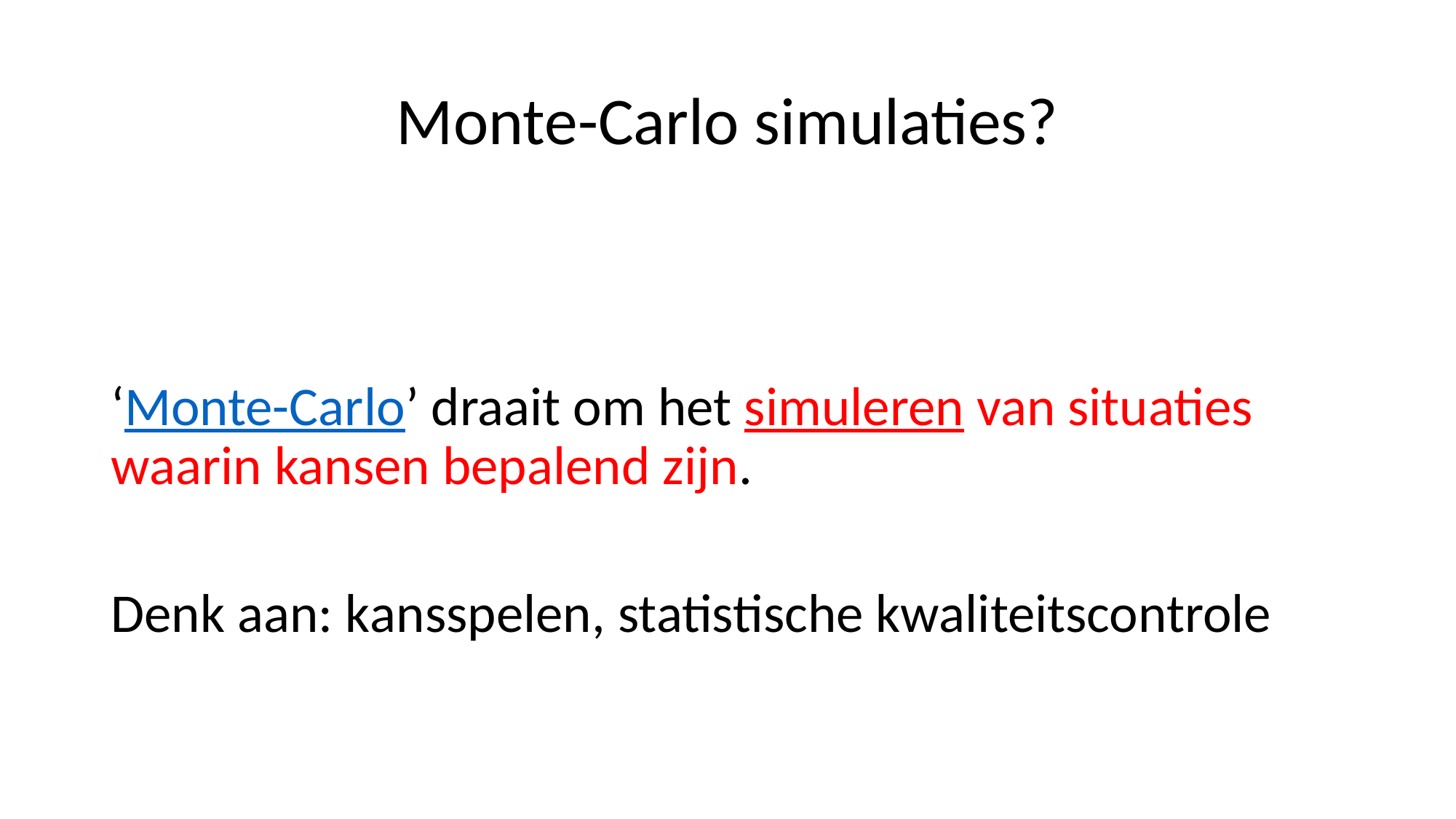

# Monte-Carlo simulaties?

‘Monte-Carlo’ draait om het simuleren van situaties
waarin kansen bepalend zijn.

Denk aan: kansspelen, statistische kwaliteitscontrole